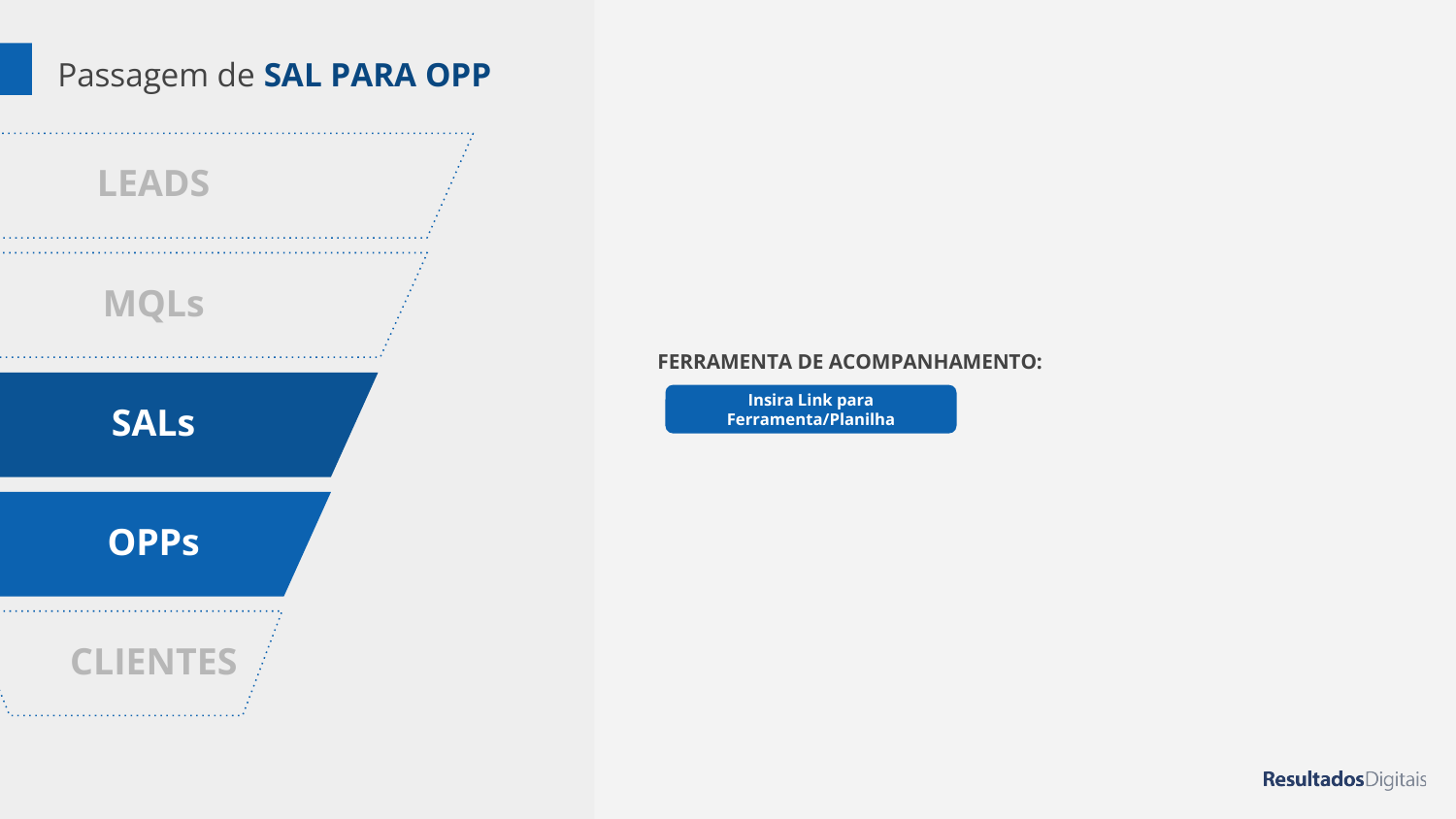

# Passagem de SAL PARA OPP

FERRAMENTA DE ACOMPANHAMENTO:

LEADS

MQLs

SALs
Insira Link para Ferramenta/Planilha

OPPs

CLIENTES